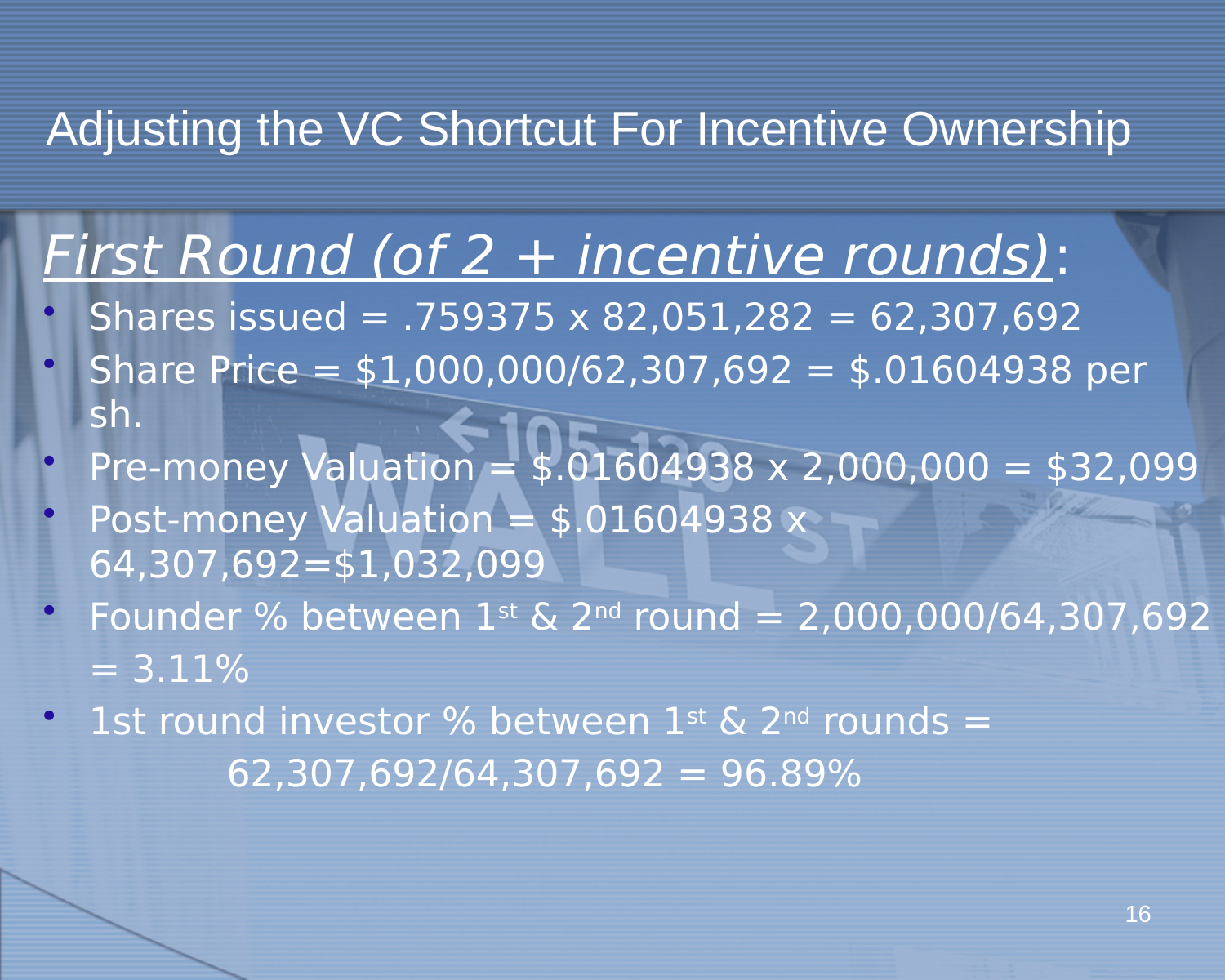

# Adjusting the VC Shortcut For Incentive Ownership
First Round (of 2 + incentive rounds):
Shares issued = .759375 x 82,051,282 = 62,307,692
Share Price = $1,000,000/62,307,692 = $.01604938 per sh.
Pre-money Valuation = $.01604938 x 2,000,000 = $32,099
Post-money Valuation = $.01604938 x 64,307,692=$1,032,099
Founder % between 1st & 2nd round = 2,000,000/64,307,692
	= 3.11%
1st round investor % between 1st & 2nd rounds =
62,307,692/64,307,692 = 96.89%

16